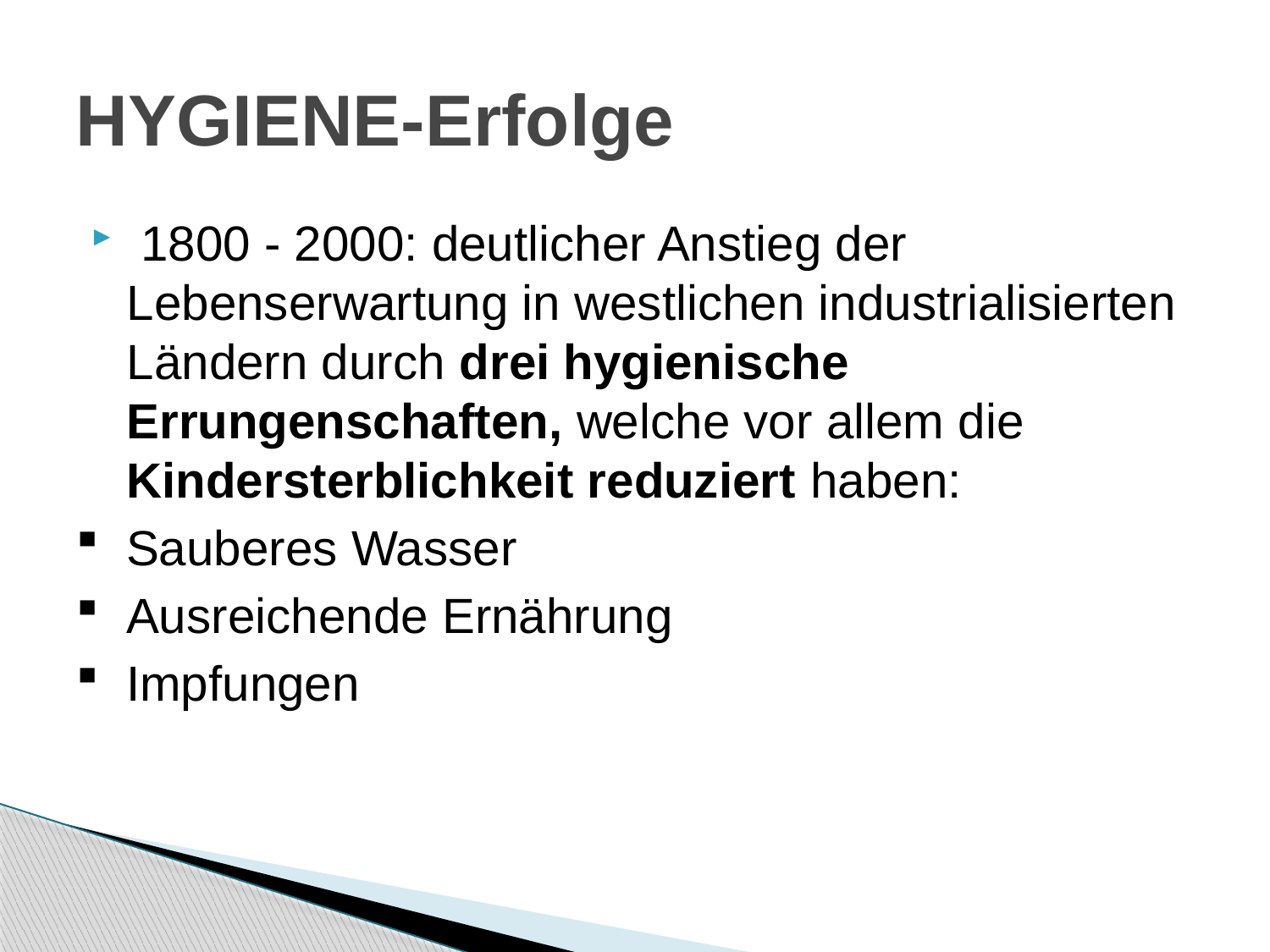

# HYGIENE-Erfolge
 1800 - 2000: deutlicher Anstieg der Lebenserwartung in westlichen industrialisierten Ländern durch drei hygienische Errungenschaften, welche vor allem die Kindersterblichkeit reduziert haben:
  Sauberes Wasser
  Ausreichende Ernährung
  Impfungen